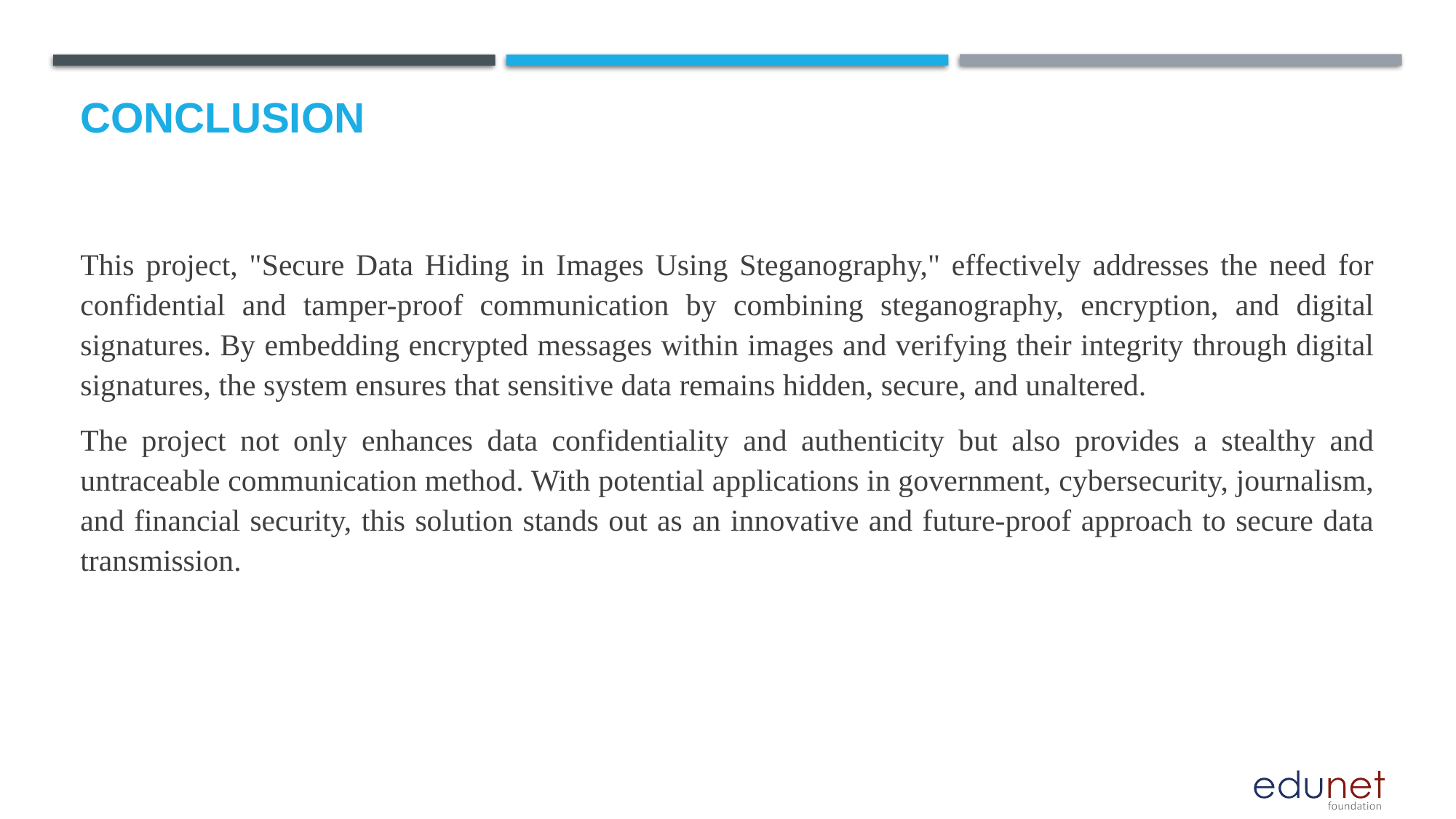

# Conclusion
This project, "Secure Data Hiding in Images Using Steganography," effectively addresses the need for confidential and tamper-proof communication by combining steganography, encryption, and digital signatures. By embedding encrypted messages within images and verifying their integrity through digital signatures, the system ensures that sensitive data remains hidden, secure, and unaltered.
The project not only enhances data confidentiality and authenticity but also provides a stealthy and untraceable communication method. With potential applications in government, cybersecurity, journalism, and financial security, this solution stands out as an innovative and future-proof approach to secure data transmission.